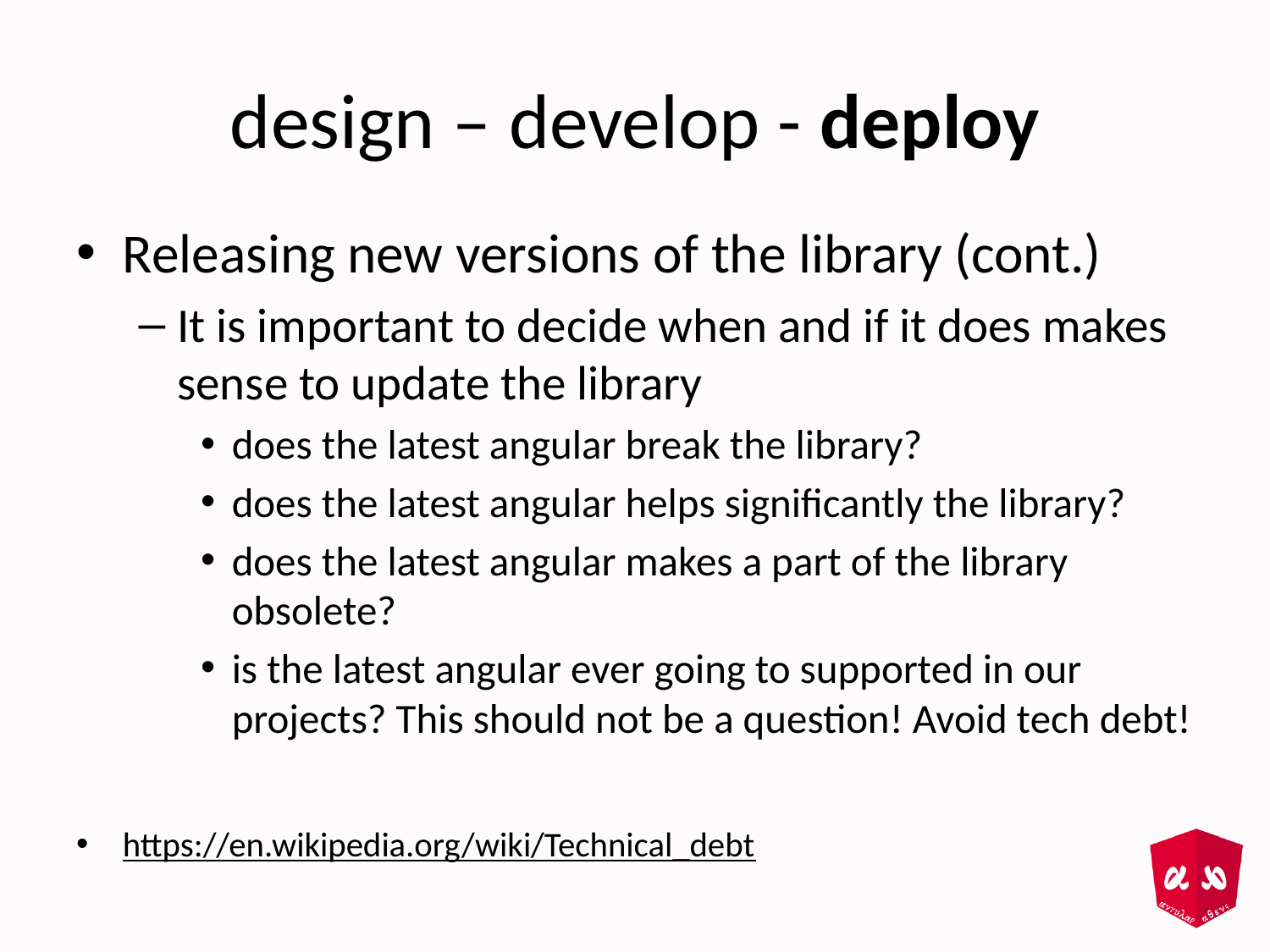

# design – develop - deploy
Releasing new versions of the library (cont.)
It is important to decide when and if it does makes sense to update the library
does the latest angular break the library?
does the latest angular helps significantly the library?
does the latest angular makes a part of the library obsolete?
is the latest angular ever going to supported in our projects? This should not be a question! Avoid tech debt!

https://en.wikipedia.org/wiki/Technical_debt